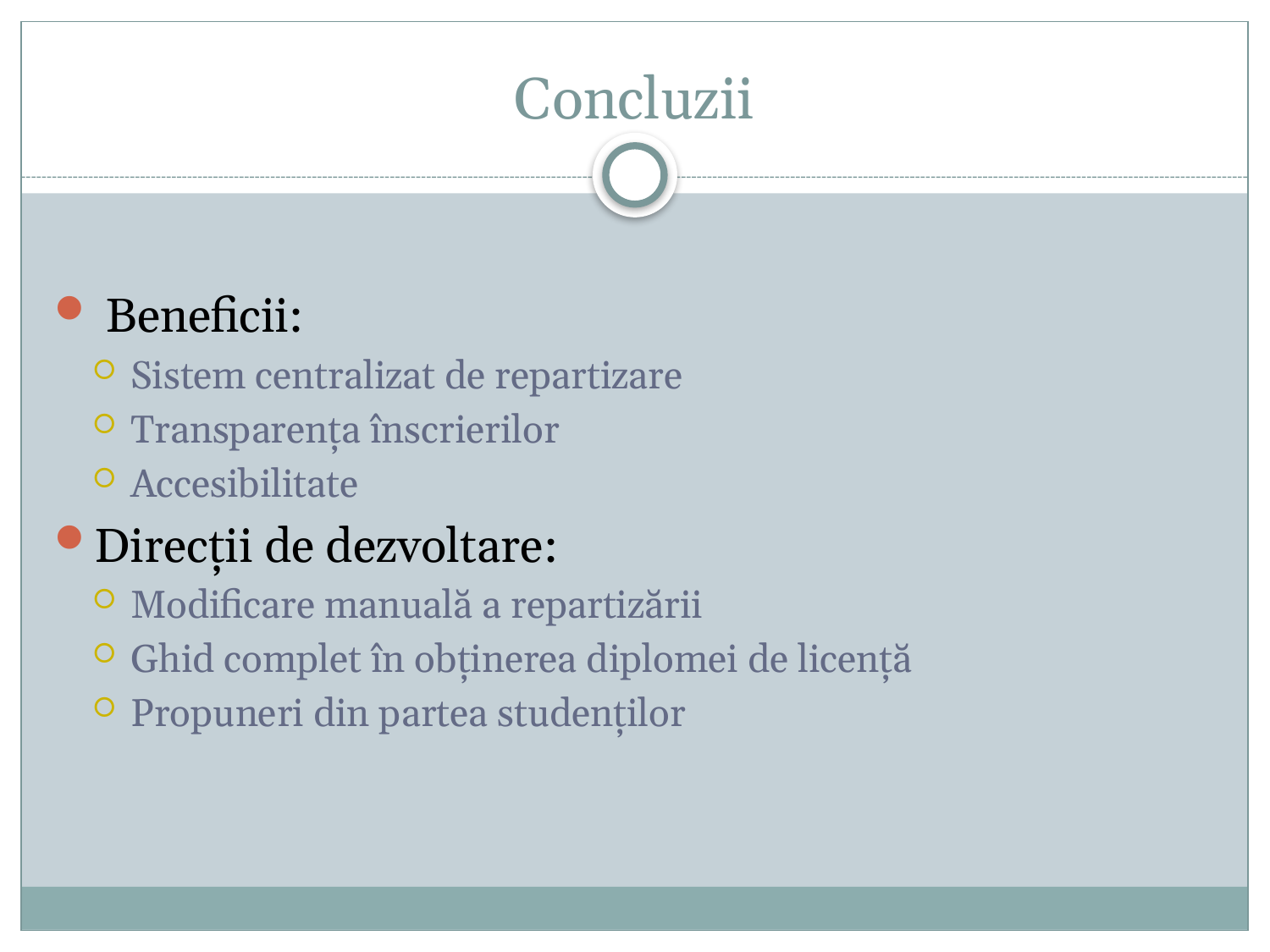

# Concluzii

 Beneficii:
Sistem centralizat de repartizare
Transparența înscrierilor
Accesibilitate
Direcții de dezvoltare:
Modificare manuală a repartizării
Ghid complet în obținerea diplomei de licență
Propuneri din partea studenților